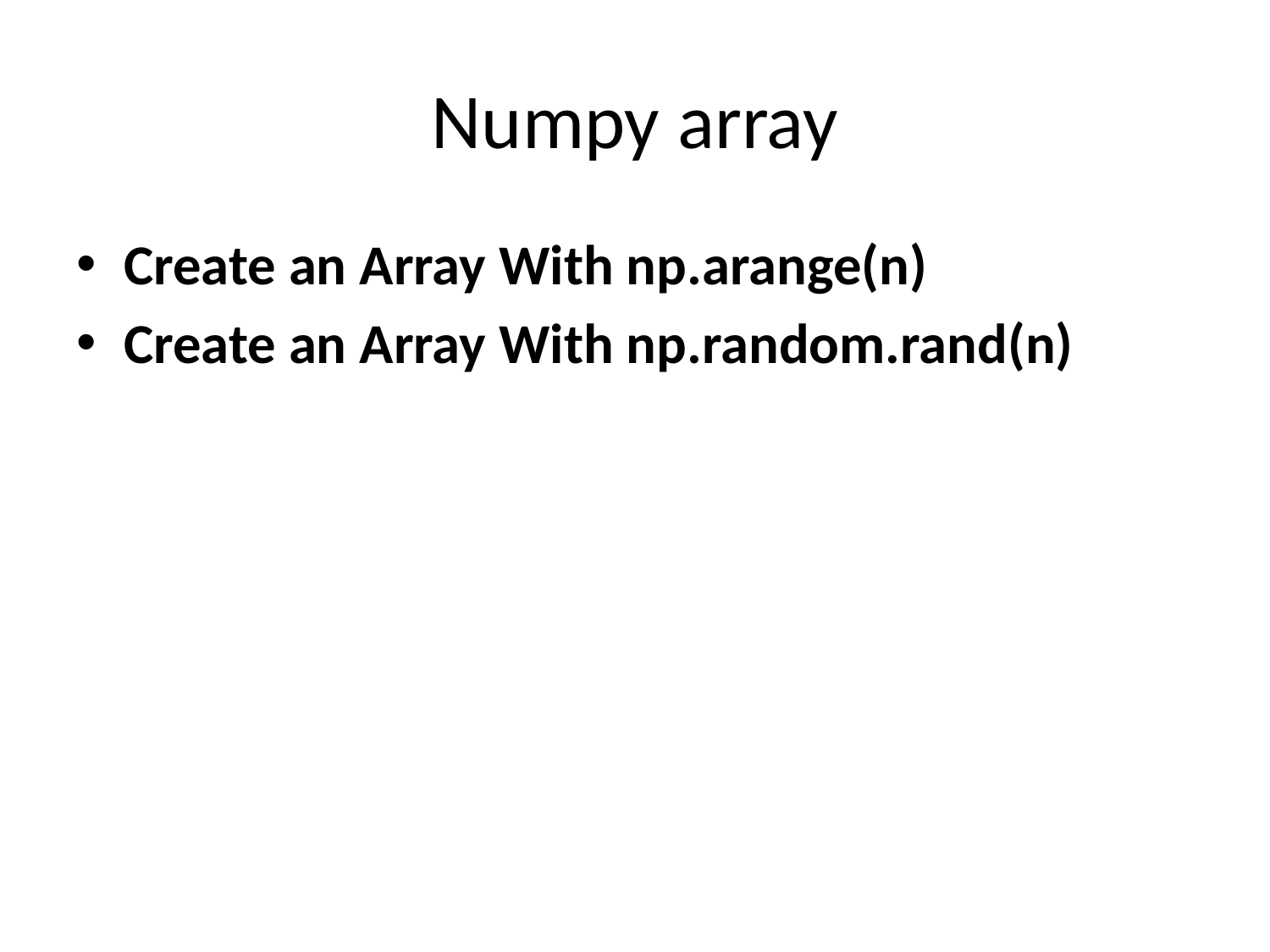

# Numpy array
Create an Array With np.arange(n)
Create an Array With np.random.rand(n)